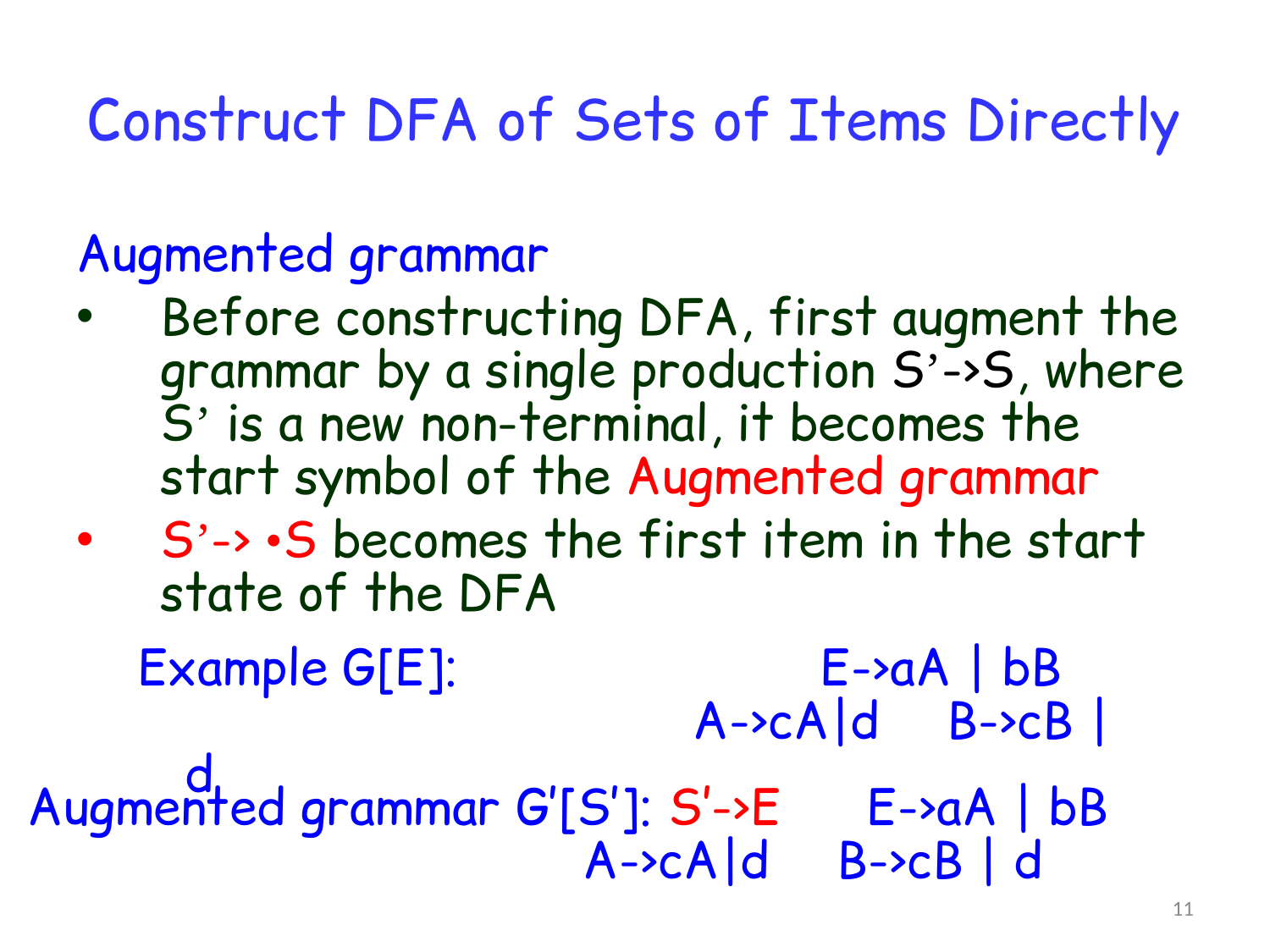

# Construct DFA of Sets of Items Directly
Augmented grammar
Before constructing DFA, first augment the grammar by a single production S’->S, where S’ is a new non-terminal, it becomes the start symbol of the Augmented grammar
S’-> •S becomes the first item in the start state of the DFA
Example G[E]:			E->aA | bB					A->cA|d	B->cB | d
Augmented grammar G’[S’]: S’->E	  E->aA | bB					A->cA|d	B->cB | d
11